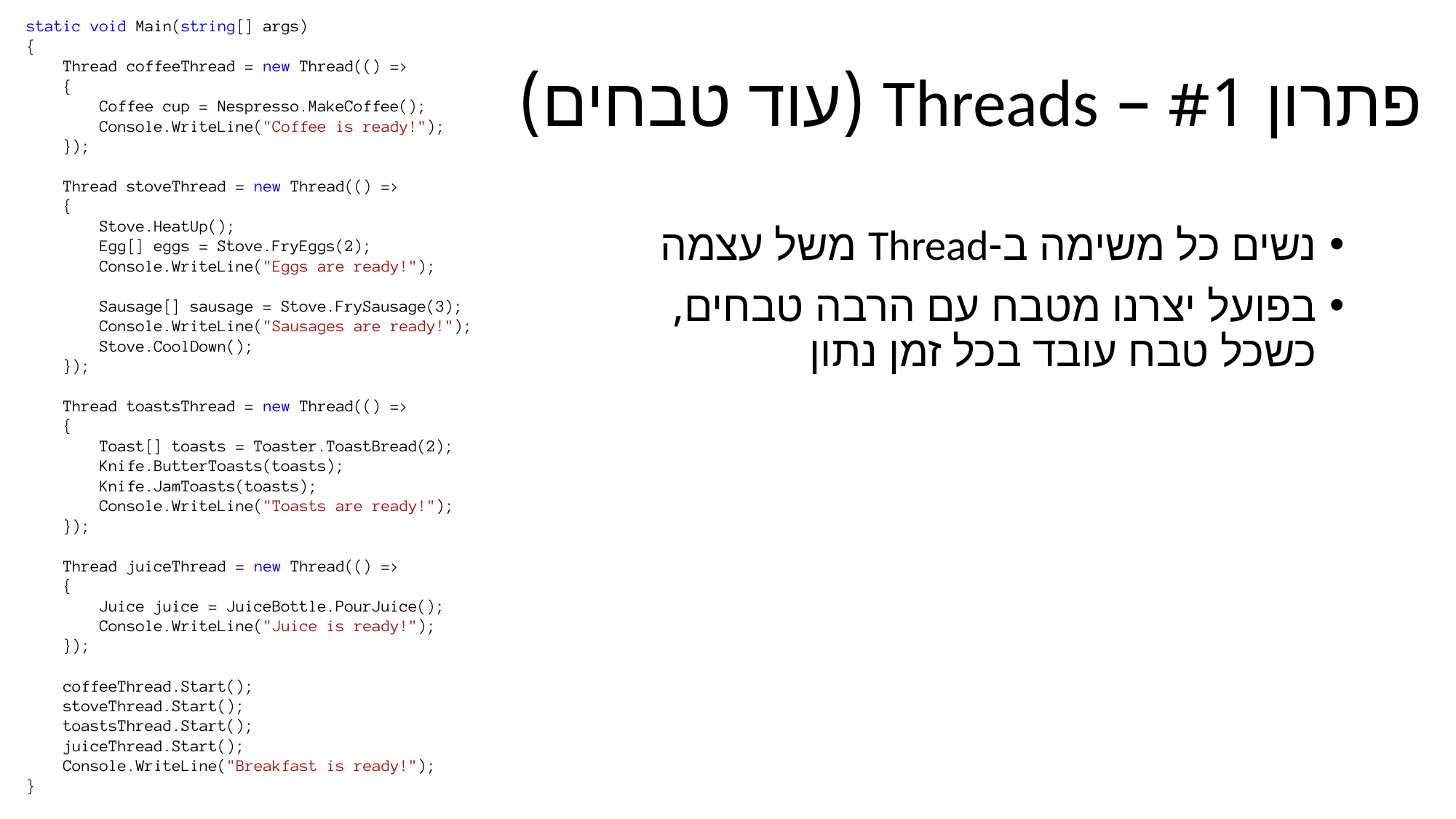

static void Main(string[] args)
        {
            Thread coffeeThread = new Thread(() =>
            {
                Coffee cup = Nespresso.MakeCoffee();
                Console.WriteLine("Coffee is ready!");
            });

            Thread stoveThread = new Thread(() =>
            {
                Stove.HeatUp();
                Egg[] eggs = Stove.FryEggs(2);
                Console.WriteLine("Eggs are ready!");

                Sausage[] sausage = Stove.FrySausage(3);
                Console.WriteLine("Sausages are ready!");
                Stove.CoolDown();
            });

            Thread toastsThread = new Thread(() =>
            {
                Toast[] toasts = Toaster.ToastBread(2);
                Knife.ButterToasts(toasts);
                Knife.JamToasts(toasts);
                Console.WriteLine("Toasts are ready!");
            });

            Thread juiceThread = new Thread(() =>
            {
                Juice juice = JuiceBottle.PourJuice();
                Console.WriteLine("Juice is ready!");
            });

            coffeeThread.Start();
            stoveThread.Start();
            toastsThread.Start();
            juiceThread.Start();
            Console.WriteLine("Breakfast is ready!");
        }
# פתרון #1 – Threads (עוד טבחים)
נשים כל משימה ב-Thread משל עצמה
בפועל יצרנו מטבח עם הרבה טבחים, כשכל טבח עובד בכל זמן נתון